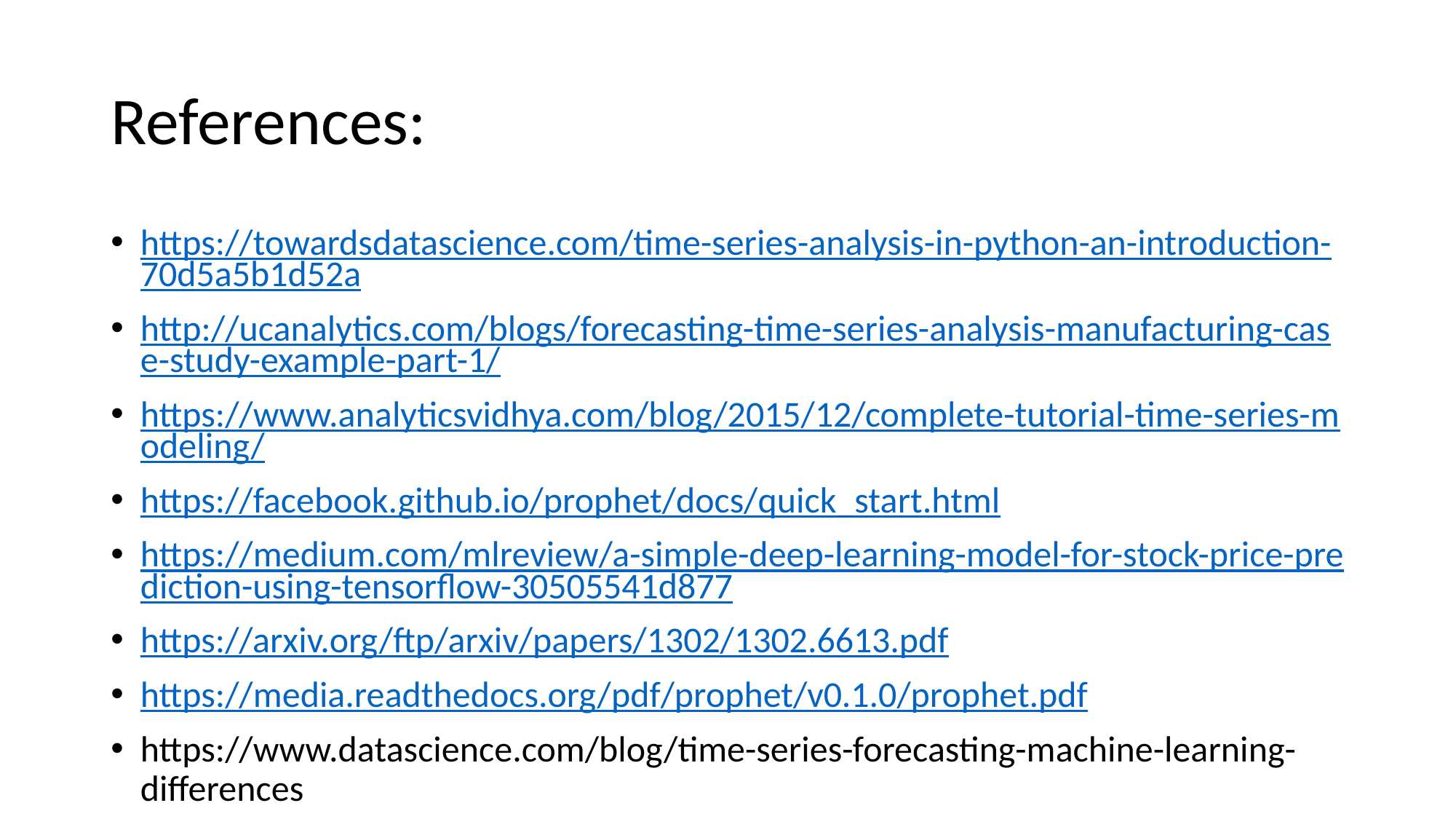

# References:
https://towardsdatascience.com/time-series-analysis-in-python-an-introduction-70d5a5b1d52a
http://ucanalytics.com/blogs/forecasting-time-series-analysis-manufacturing-case-study-example-part-1/
https://www.analyticsvidhya.com/blog/2015/12/complete-tutorial-time-series-modeling/
https://facebook.github.io/prophet/docs/quick_start.html
https://medium.com/mlreview/a-simple-deep-learning-model-for-stock-price-prediction-using-tensorflow-30505541d877
https://arxiv.org/ftp/arxiv/papers/1302/1302.6613.pdf
https://media.readthedocs.org/pdf/prophet/v0.1.0/prophet.pdf
https://www.datascience.com/blog/time-series-forecasting-machine-learning-differences